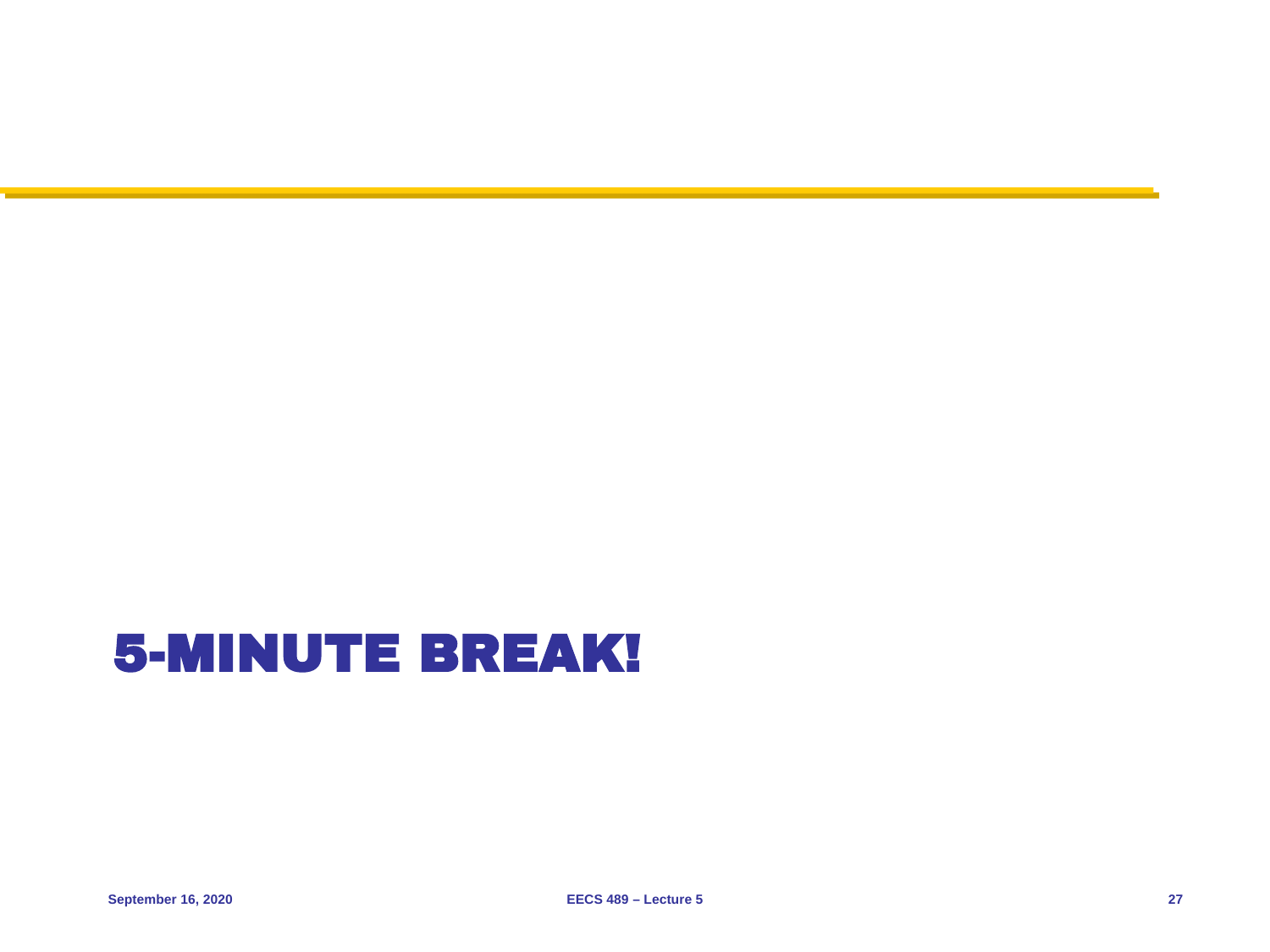

# 5-minute break!
September 16, 2020
EECS 489 – Lecture 5
27